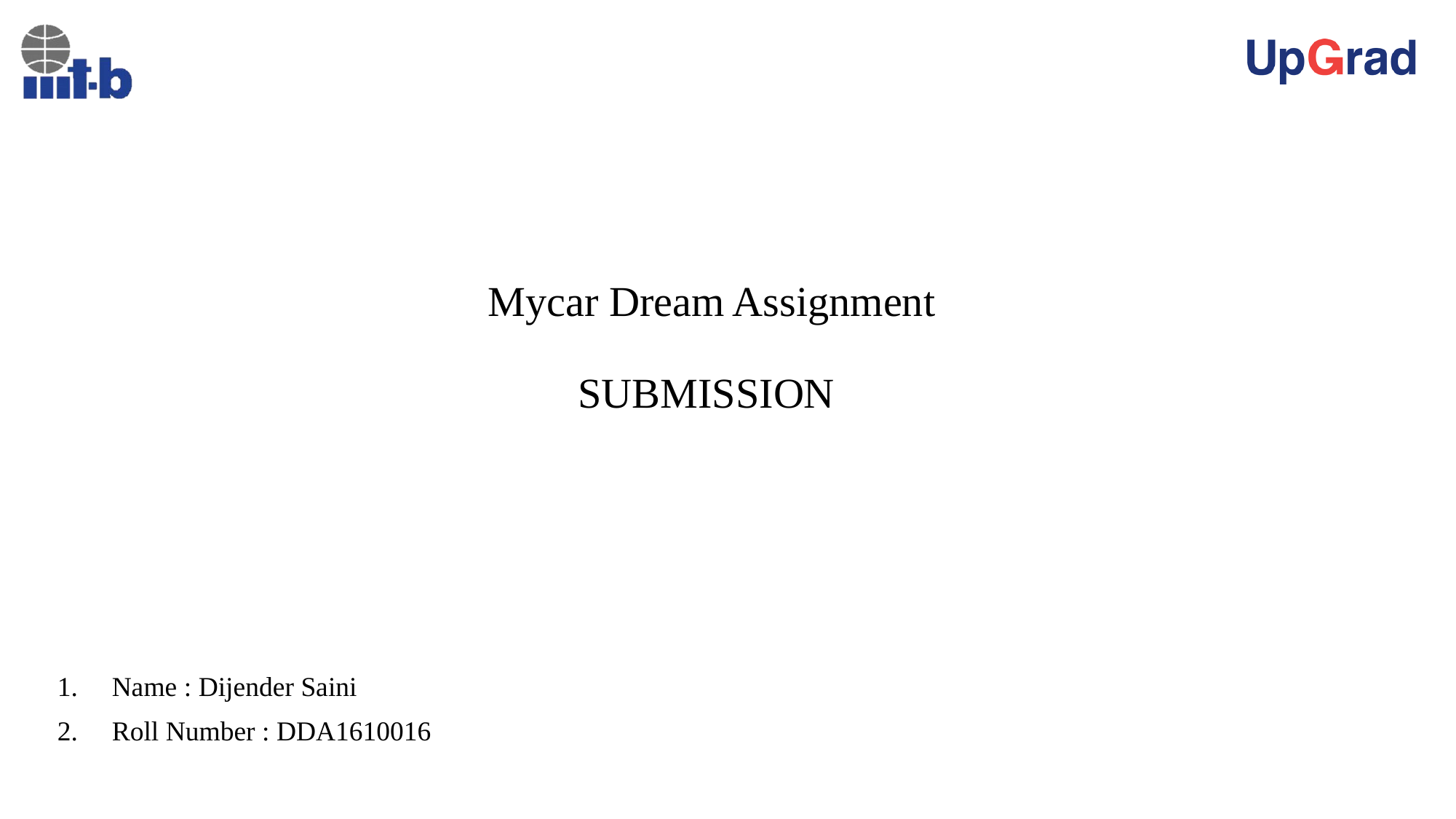

# Mycar Dream Assignment SUBMISSION

Name : Dijender Saini
Roll Number : DDA1610016